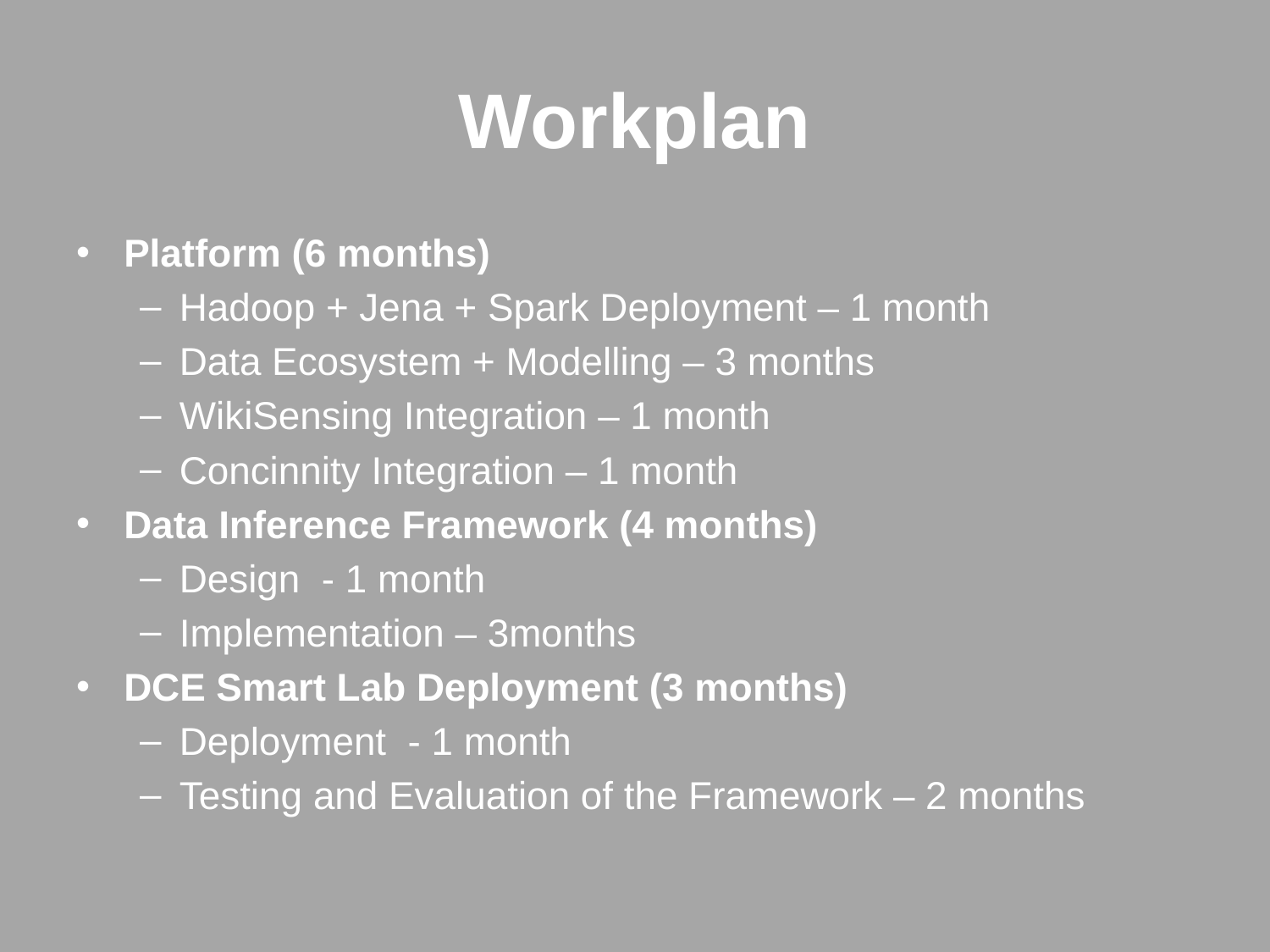

# Workplan
Platform (6 months)
Hadoop + Jena + Spark Deployment – 1 month
Data Ecosystem + Modelling – 3 months
WikiSensing Integration – 1 month
Concinnity Integration – 1 month
Data Inference Framework (4 months)
Design  - 1 month
Implementation – 3months
DCE Smart Lab Deployment (3 months)
Deployment  - 1 month
Testing and Evaluation of the Framework – 2 months